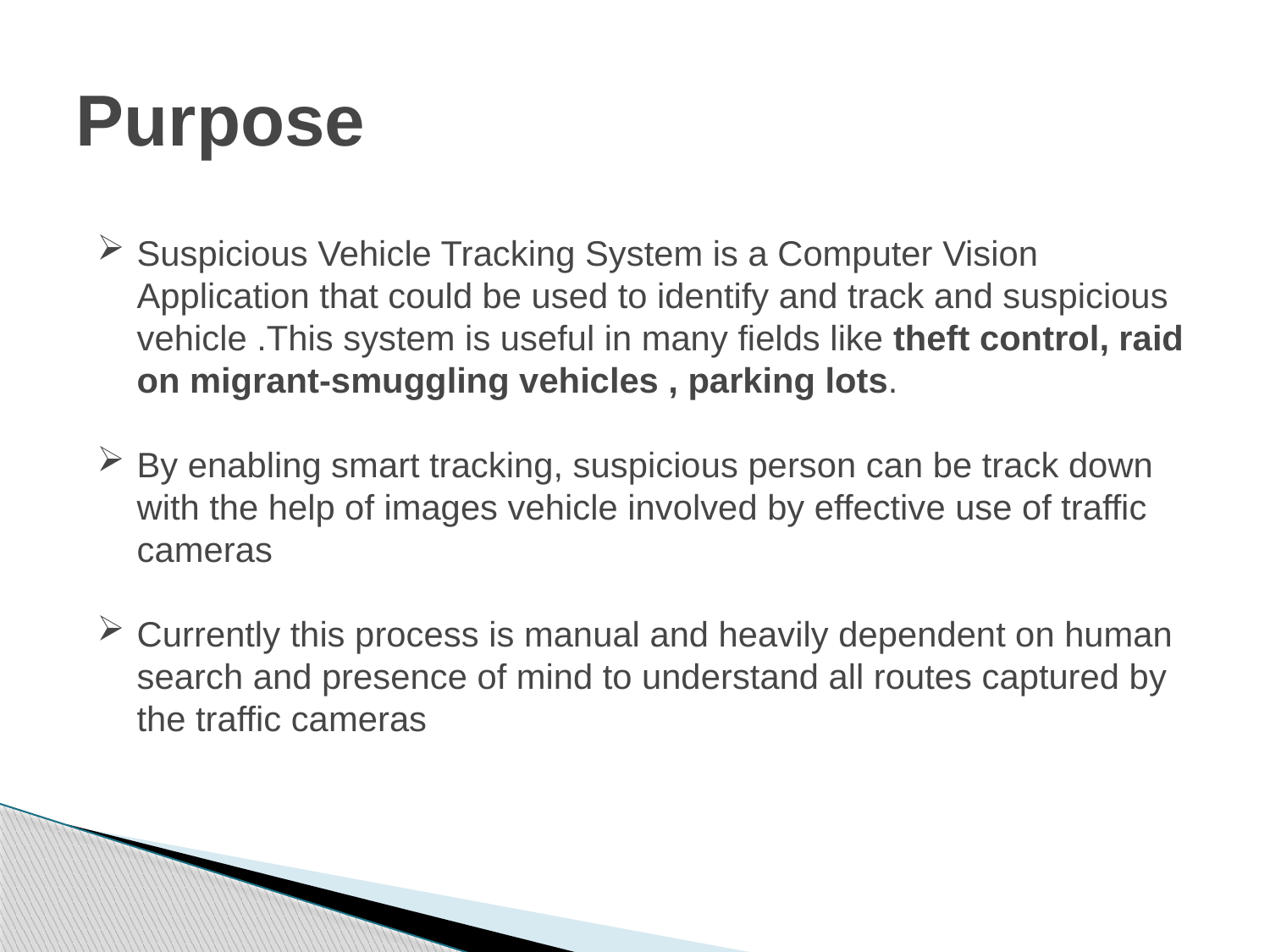

# Purpose

Suspicious Vehicle Tracking System is a Computer Vision Application that could be used to identify and track and suspicious vehicle .This system is useful in many fields like theft control, raid on migrant-smuggling vehicles , parking lots.

By enabling smart tracking, suspicious person can be track down with the help of images vehicle involved by effective use of traffic cameras

Currently this process is manual and heavily dependent on human search and presence of mind to understand all routes captured by the traffic cameras